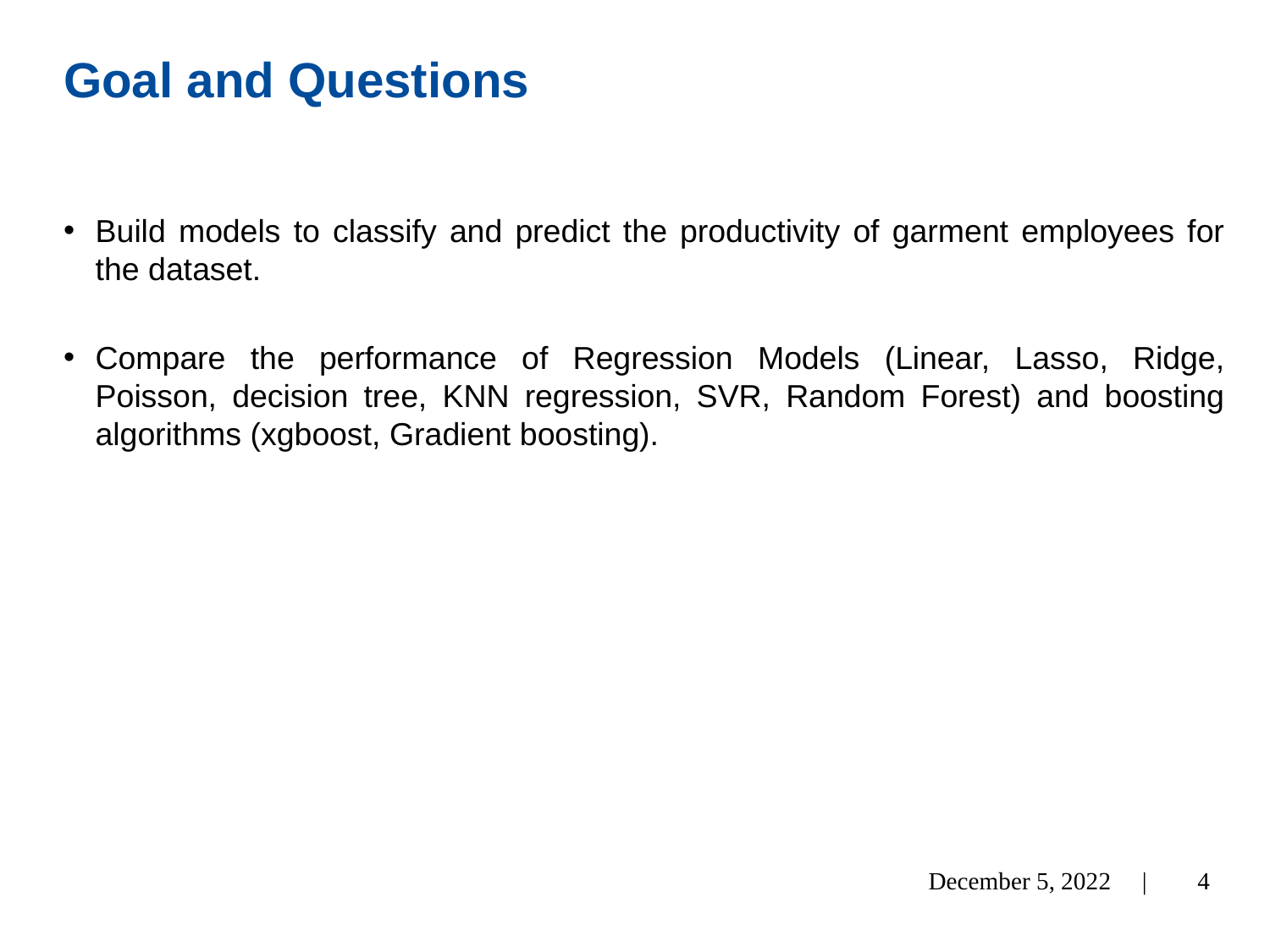

# Goal and Questions
Build models to classify and predict the productivity of garment employees for the dataset.

Compare the performance of Regression Models (Linear, Lasso, Ridge, Poisson, decision tree, KNN regression, SVR, Random Forest) and boosting algorithms (xgboost, Gradient boosting).

4
December 5, 2022     |